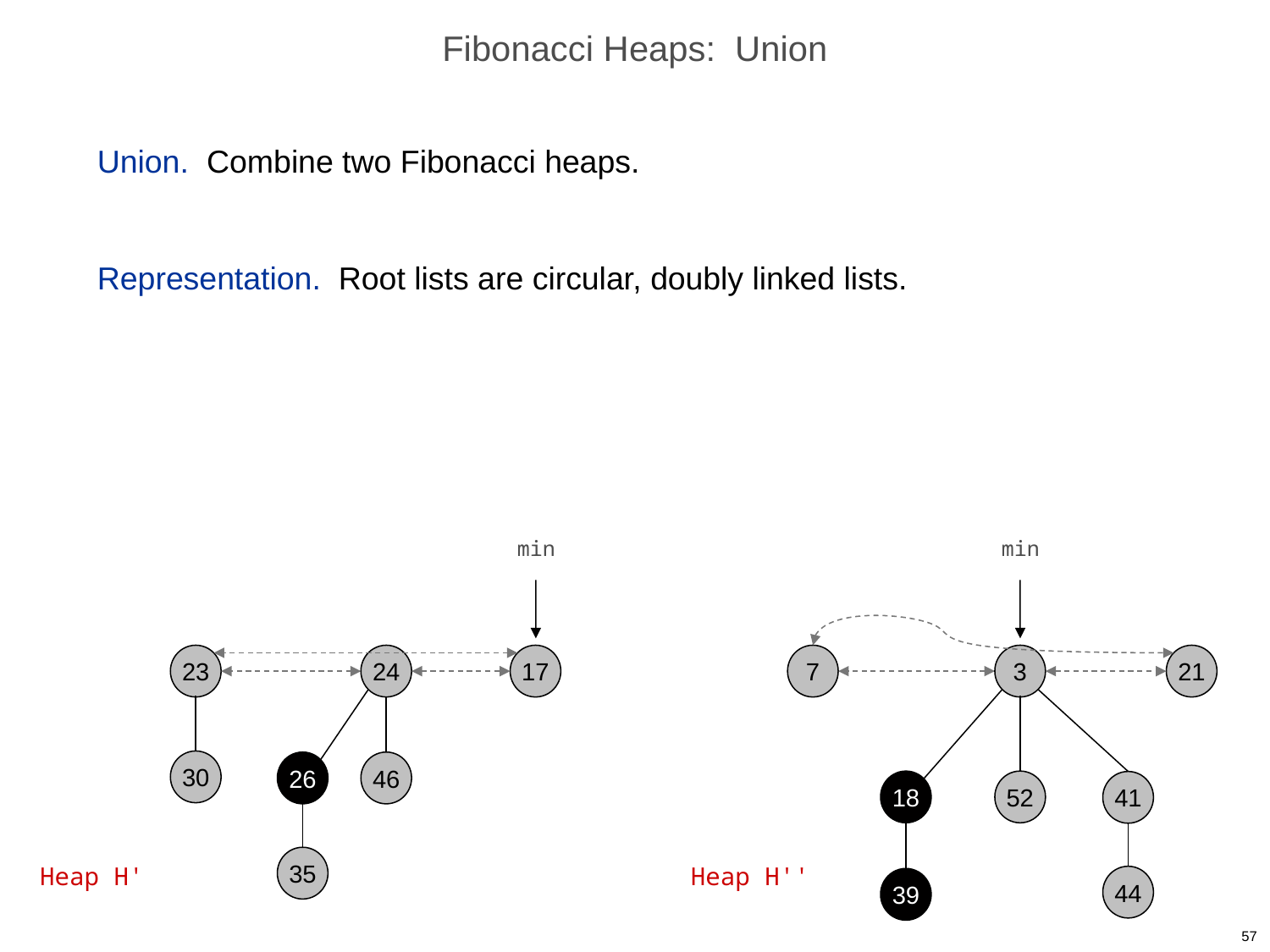

# Fibonacci Heaps:  Union
Union.  Combine two Fibonacci heaps.

Representation.  Root lists are circular, doubly linked lists.

min
min

23
24
17
7
3
21
30
26
46
18
52
41
35
Heap H'
Heap H''
44
39
57